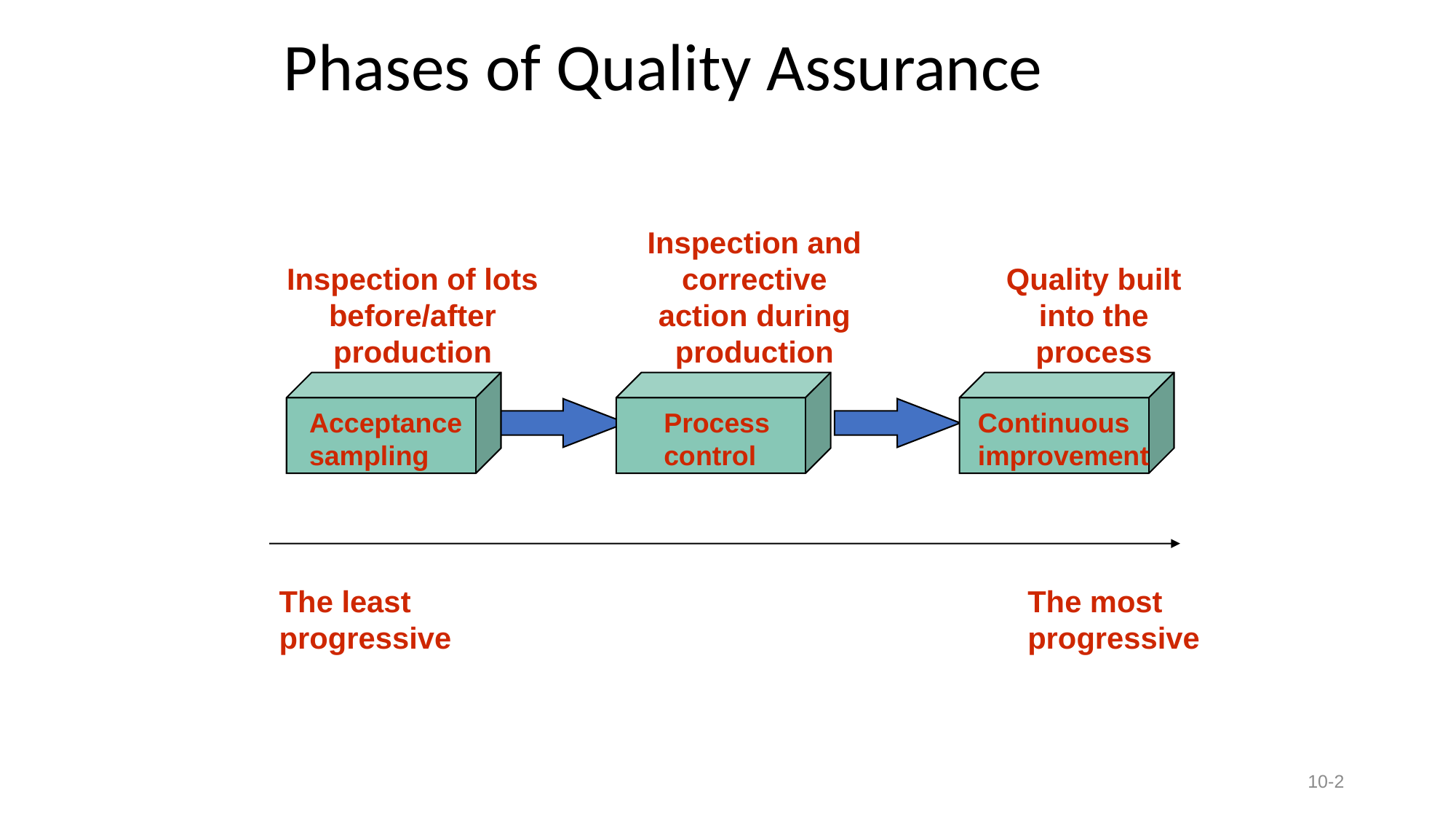

# Phases of Quality Assurance
Inspection and
corrective
action during
production
Inspection of lots
before/after
production
Quality built
into the
process

Acceptance
sampling

Process
control

Continuous
improvement

The least
progressive
The most
progressive
10-2